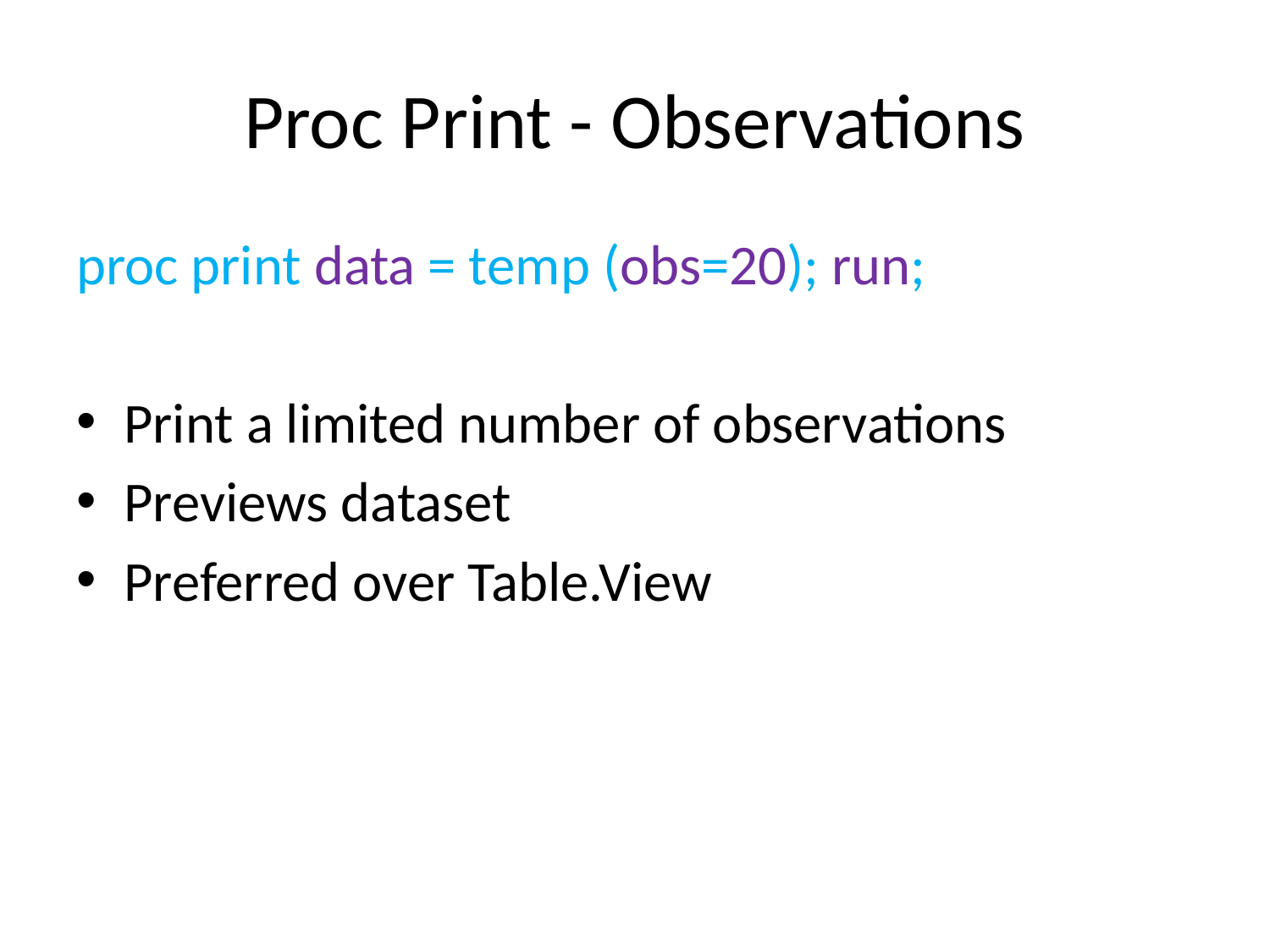

# Proc Print - Observations
proc print data = temp (obs=20); run;

Print a limited number of observations
Previews dataset
Preferred over Table.View